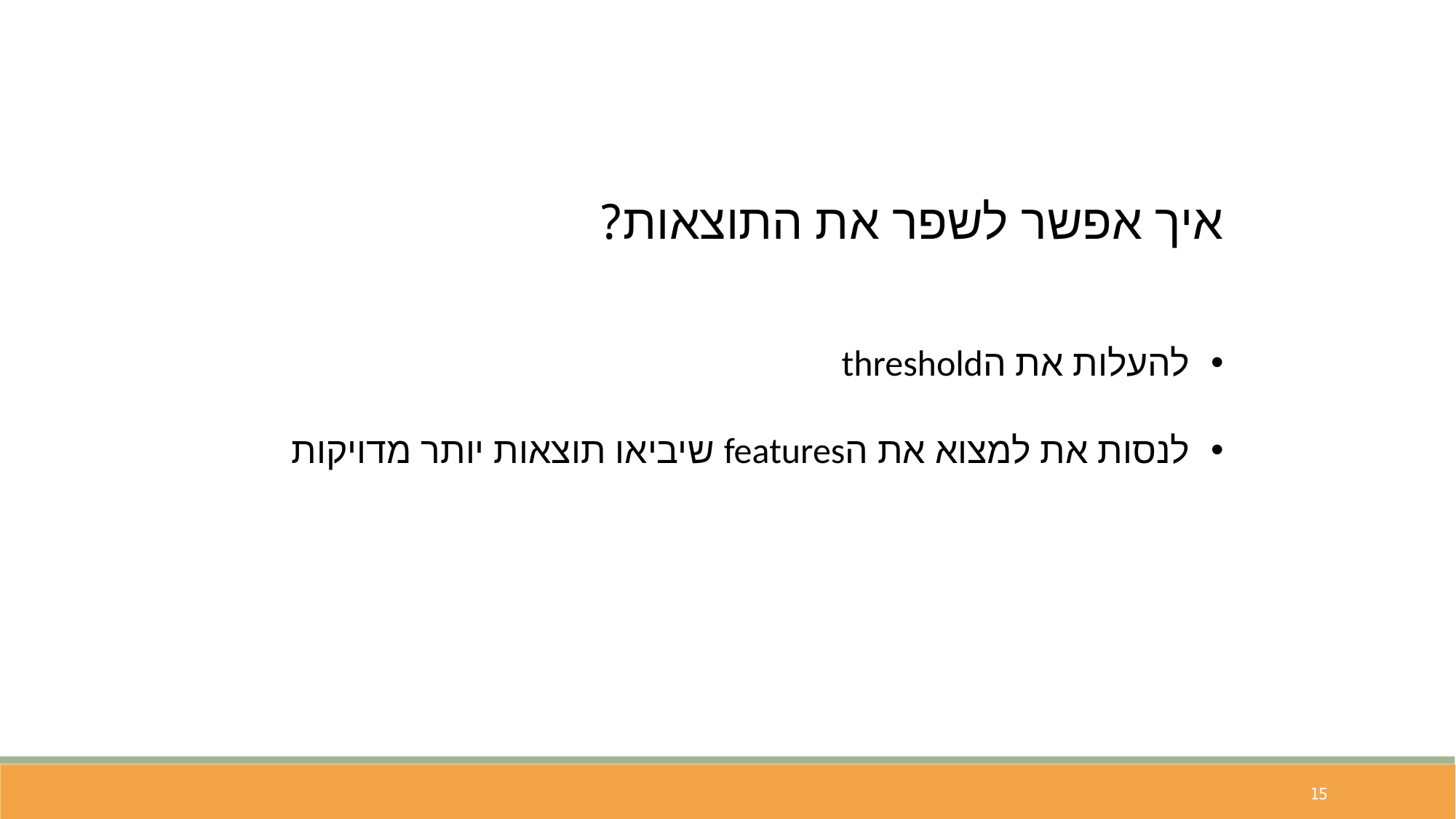

איך אפשר לשפר את התוצאות?

להעלות את הthreshold

לנסות את למצוא את הfeatures שיביאו תוצאות יותר מדויקות

15